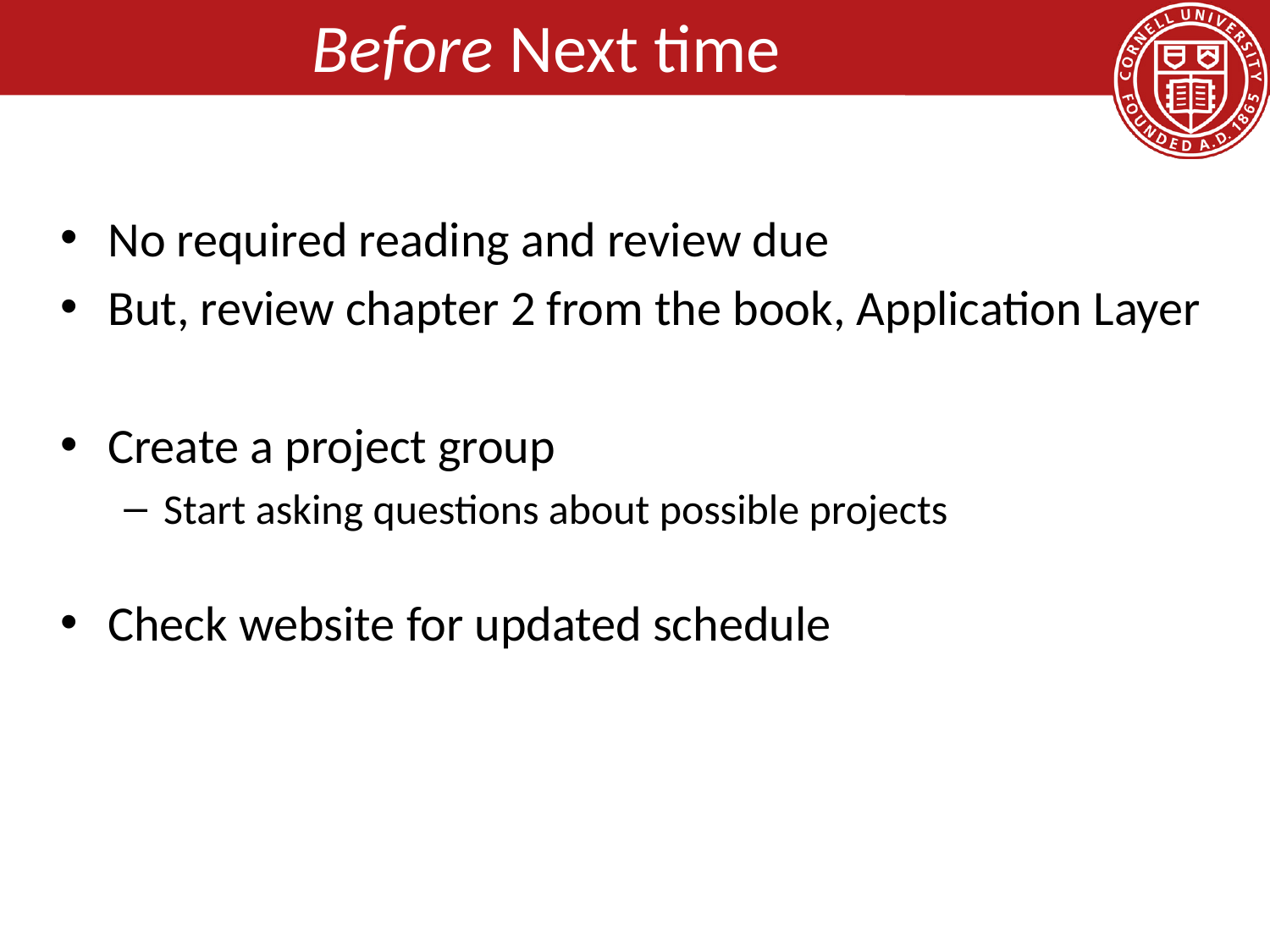

# Before Next time
No required reading and review due
But, review chapter 2 from the book, Application Layer

Create a project group
Start asking questions about possible projects

Check website for updated schedule